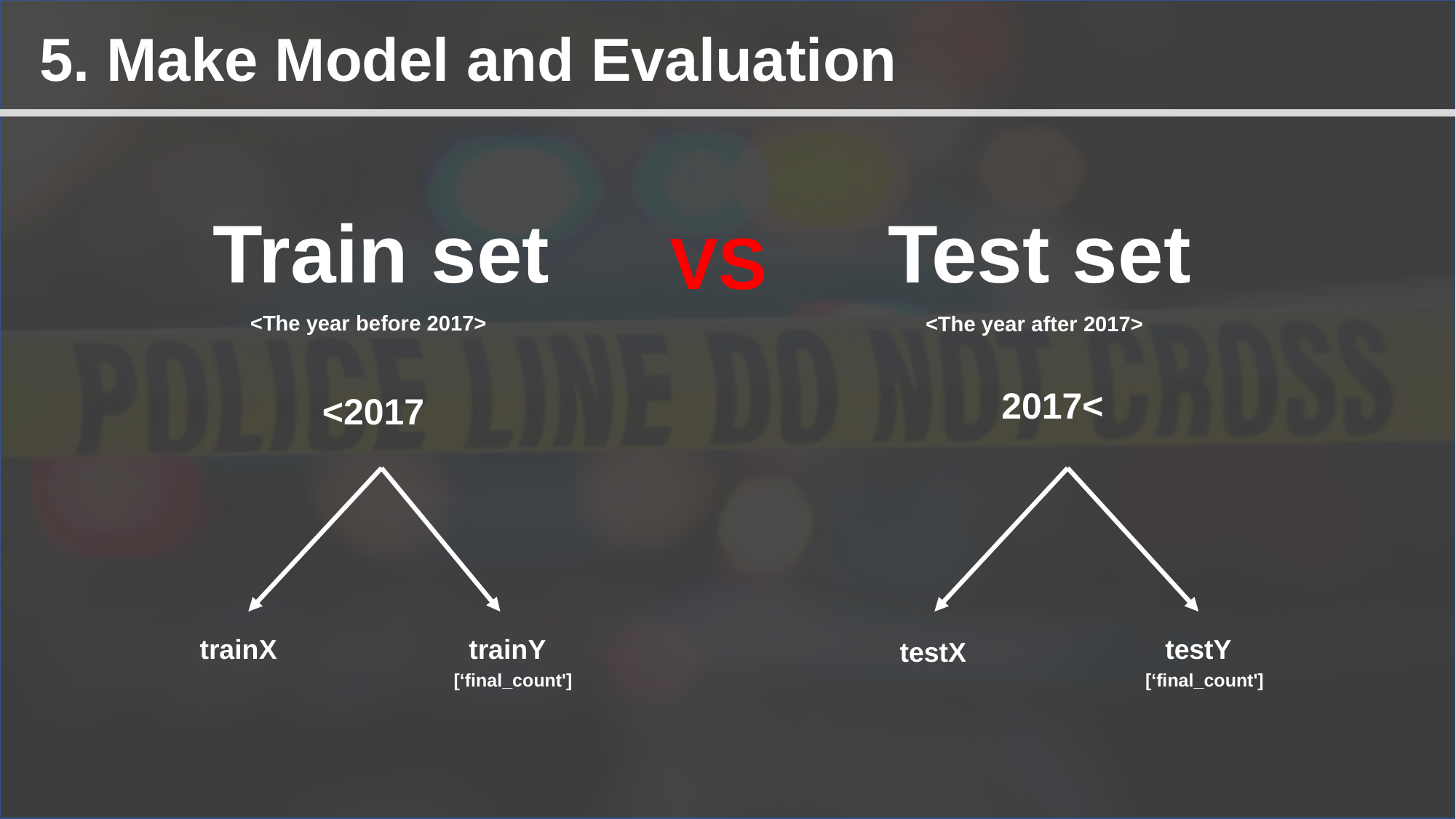

5. Make Model and Evaluation
Train set
Test set
VS
<The year before 2017>
<The year after 2017>
2017<
<2017
trainX
trainY
testY
testX
[‘final_count']
[‘final_count']